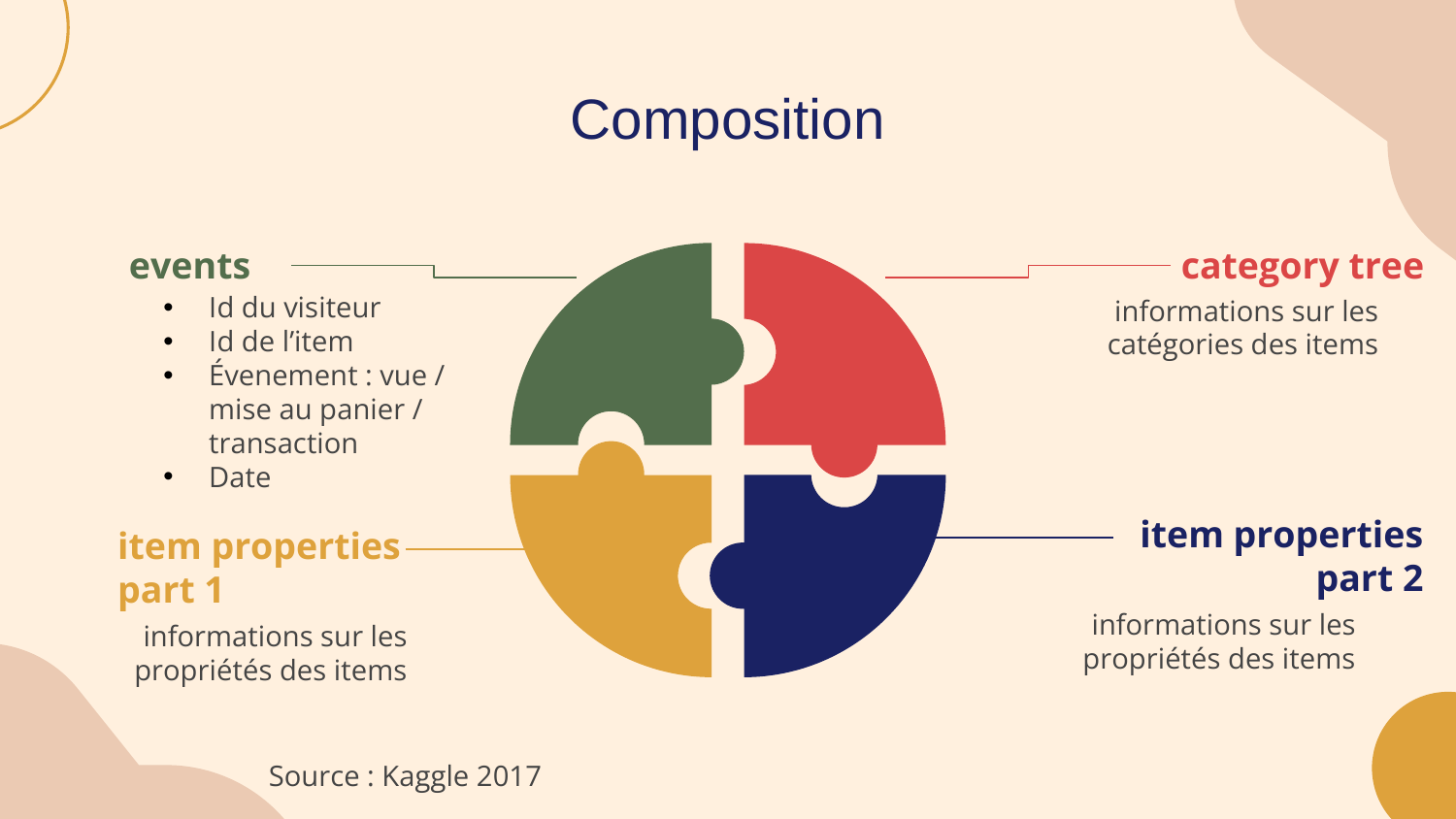

# Composition
events
category tree

informations sur les catégories des items
Id du visiteur
Id de l’item
Évenement : vue / mise au panier / transaction
Date

item properties part 2
item properties part 1
informations sur les propriétés des items
informations sur les propriétés des items
Source : Kaggle 2017